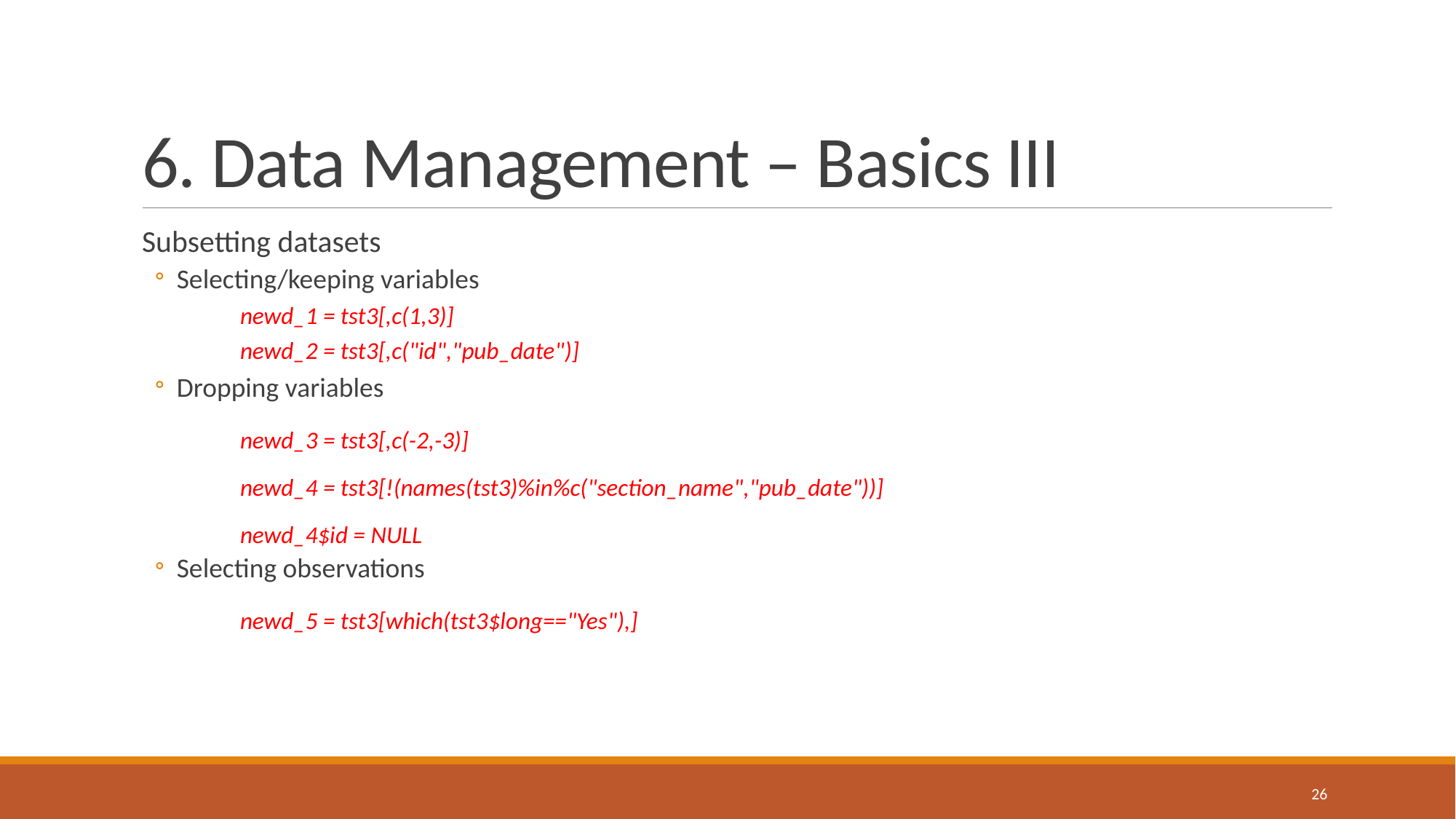

# 6. Data Management – Basics III
Subsetting datasets
Selecting/keeping variables
	newd_1 = tst3[,c(1,3)]
	newd_2 = tst3[,c("id","pub_date")]
Dropping variables
	newd_3 = tst3[,c(-2,-3)]
	newd_4 = tst3[!(names(tst3)%in%c("section_name","pub_date"))]
	newd_4$id = NULL
Selecting observations
	newd_5 = tst3[which(tst3$long=="Yes"),]

26